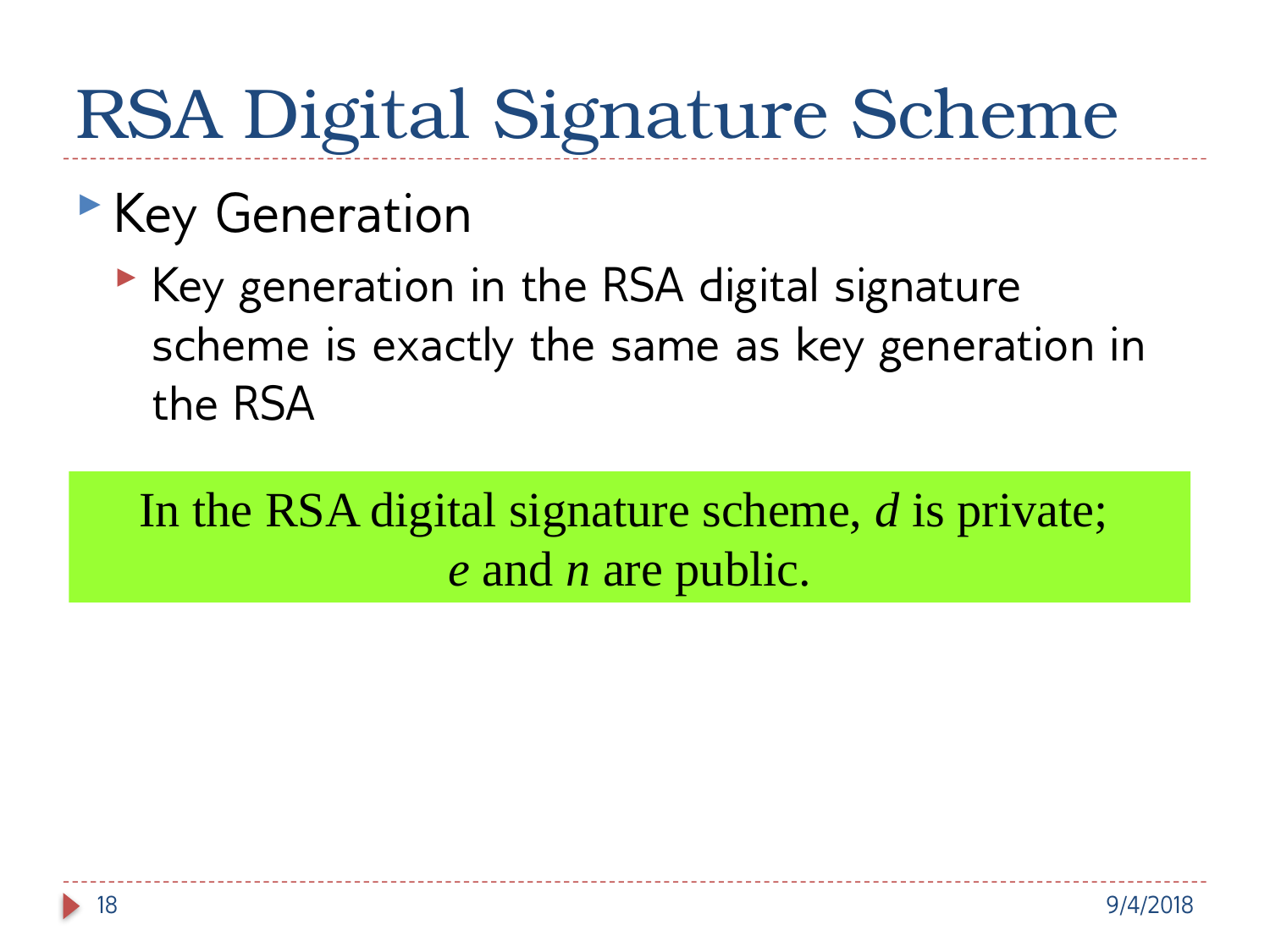

# RSA Digital Signature Scheme
Key Generation
Key generation in the RSA digital signature scheme is exactly the same as key generation in the RSA

In the RSA digital signature scheme, d is private;
e and n are public.
18
9/4/2018